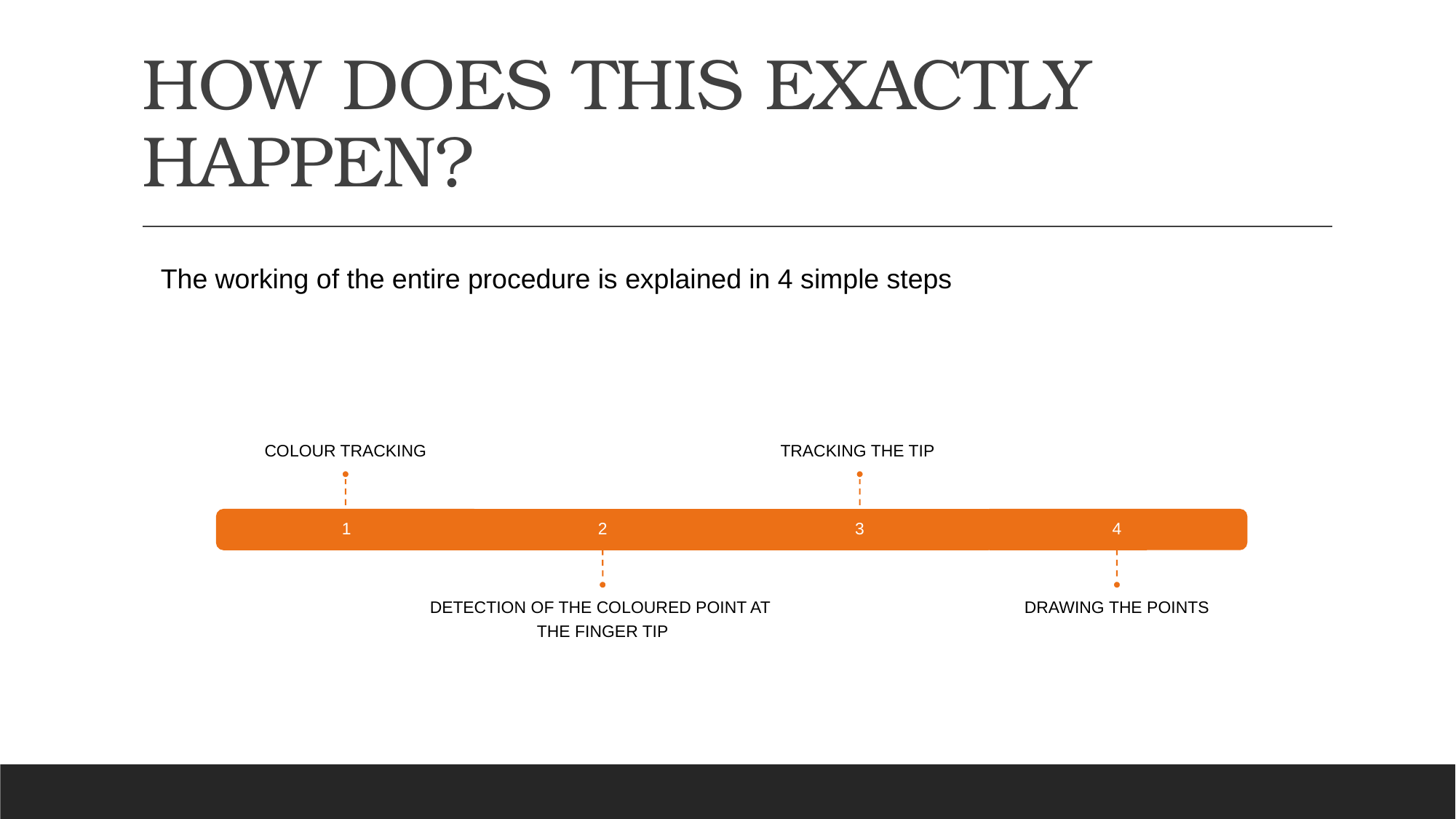

# HOW DOES THIS EXACTLY HAPPEN?
The working of the entire procedure is explained in 4 simple steps
1
COLOUR TRACKING
2
DETECTION OF THE COLOURED POINT AT
THE FINGER TIP
3
TRACKING THE TIP
4
DRAWING THE POINTS